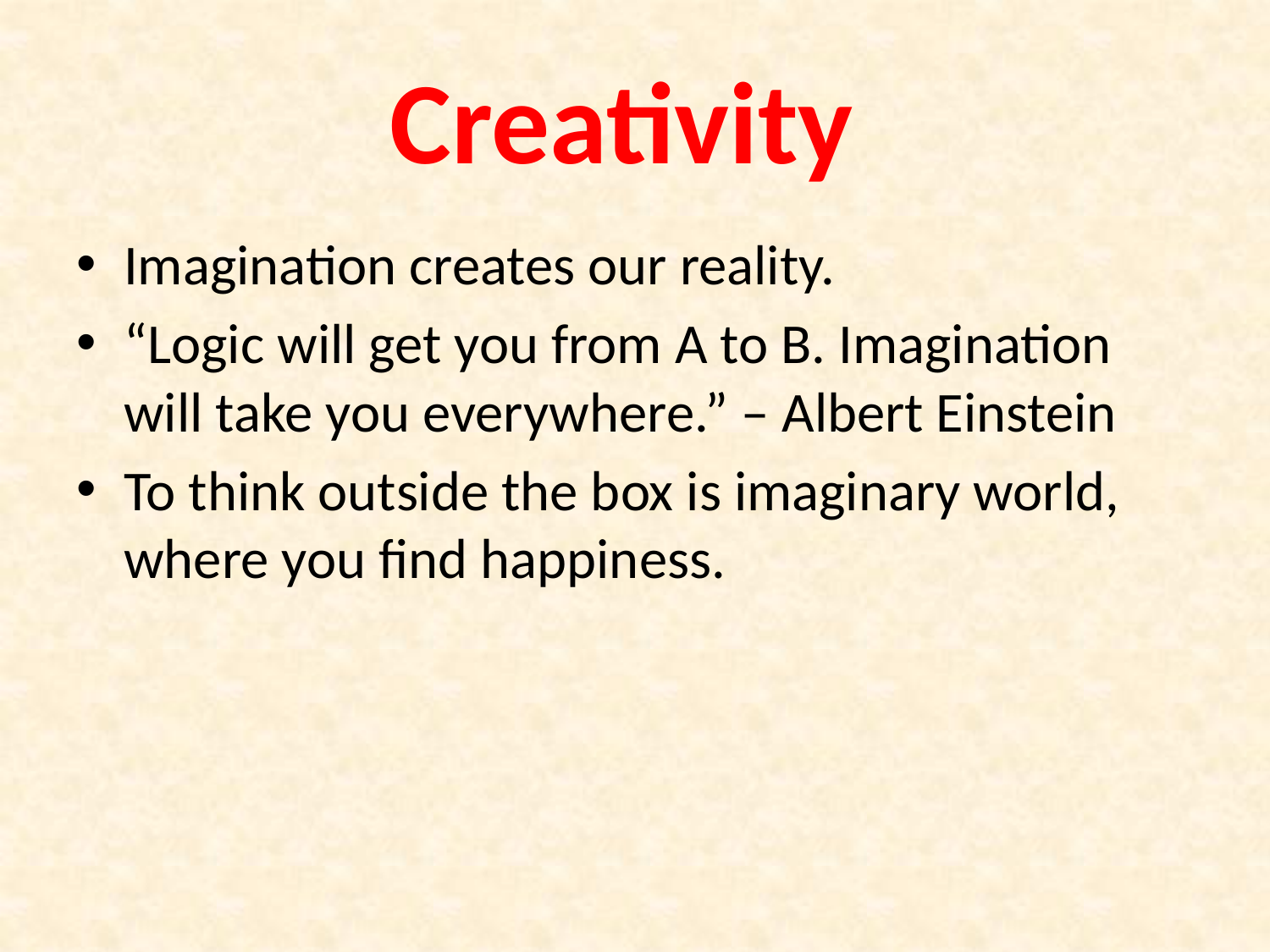

# Creativity
Imagination creates our reality.
“Logic will get you from A to B. Imagination will take you everywhere.” – Albert Einstein
To think outside the box is imaginary world, where you find happiness.